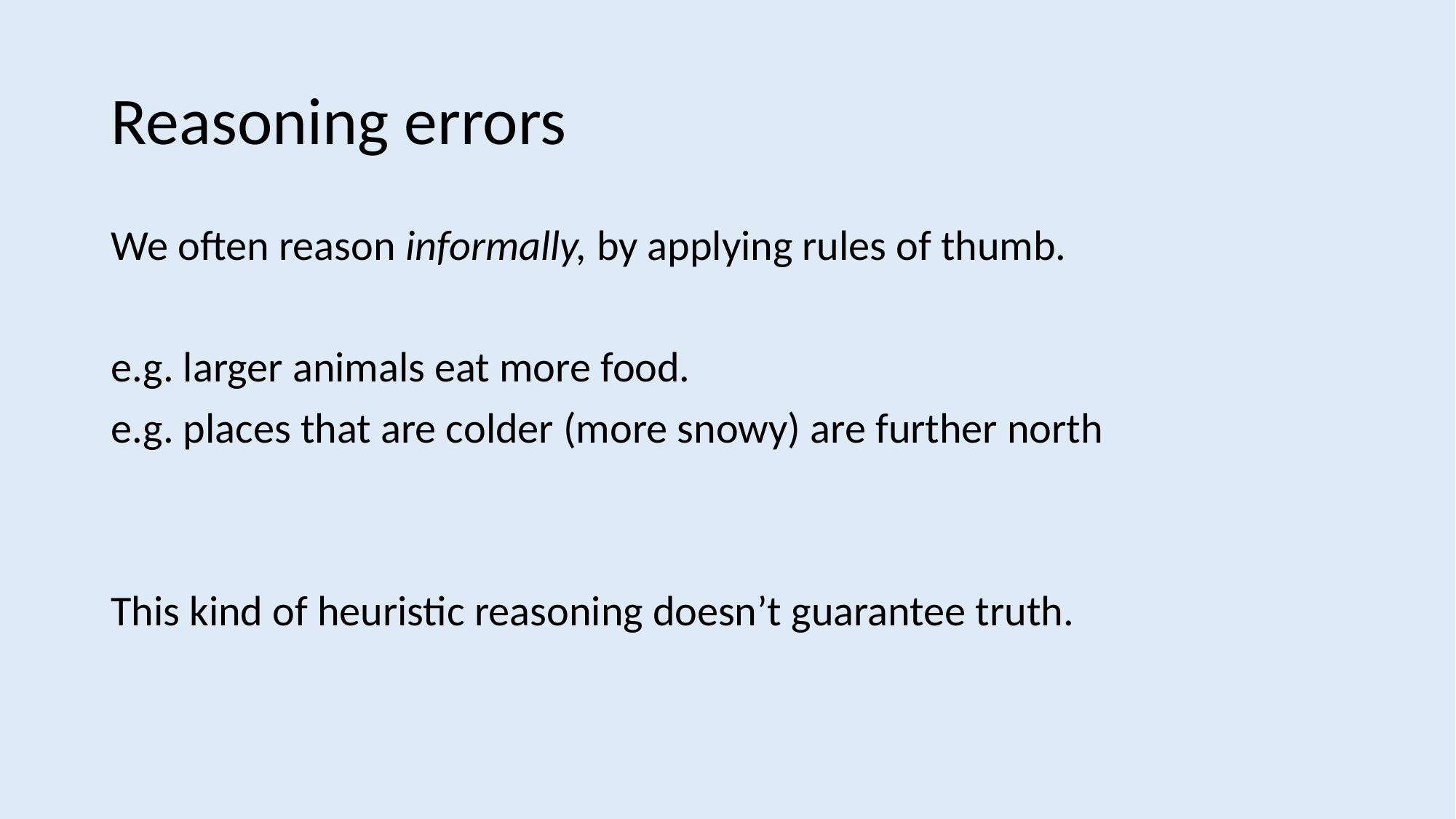

# Reasoning errors
We often reason informally, by applying rules of thumb.

e.g. larger animals eat more food.
e.g. places that are colder (more snowy) are further north

This kind of heuristic reasoning doesn’t guarantee truth.